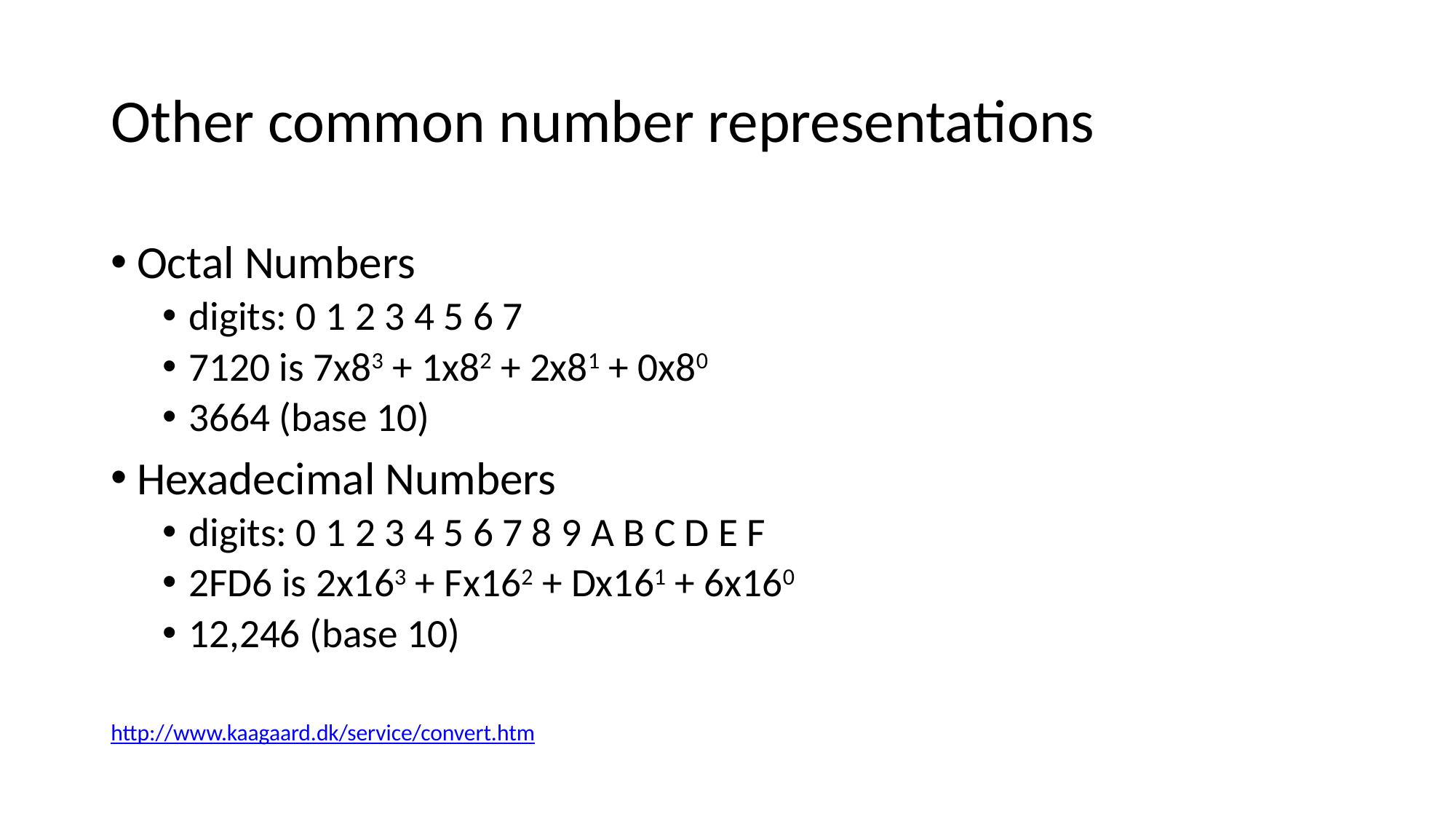

# Other common number representations
Octal Numbers
digits: 0 1 2 3 4 5 6 7
7120 is 7x83 + 1x82 + 2x81 + 0x80
3664 (base 10)
Hexadecimal Numbers
digits: 0 1 2 3 4 5 6 7 8 9 A B C D E F
2FD6 is 2x163 + Fx162 + Dx161 + 6x160
12,246 (base 10)

http://www.kaagaard.dk/service/convert.htm